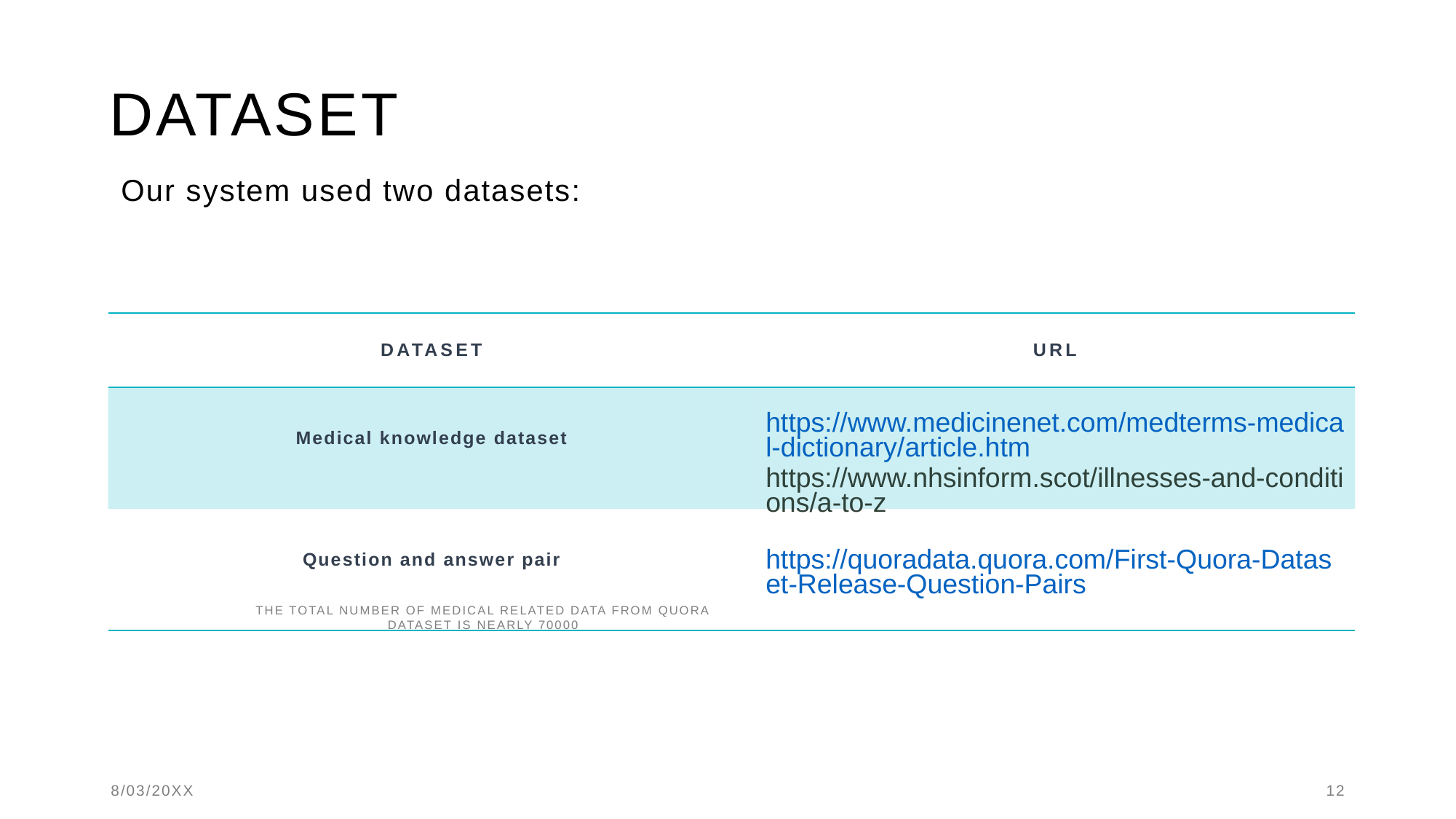

# Dataset
Our system used two datasets:
| Dataset | URL |
| --- | --- |
| Medical knowledge dataset ​ | https://www.medicinenet.com/medterms-medical-dictionary/article.htm https://www.nhsinform.scot/illnesses-and-conditions/a-to-z​ |
| Question and answer pair​ ​ | https://quoradata.quora.com/First-Quora-Dataset-Release-Question-Pairs |
The total number of medical related data from Quora dataset is nearly 70000
8/03/20XX
12